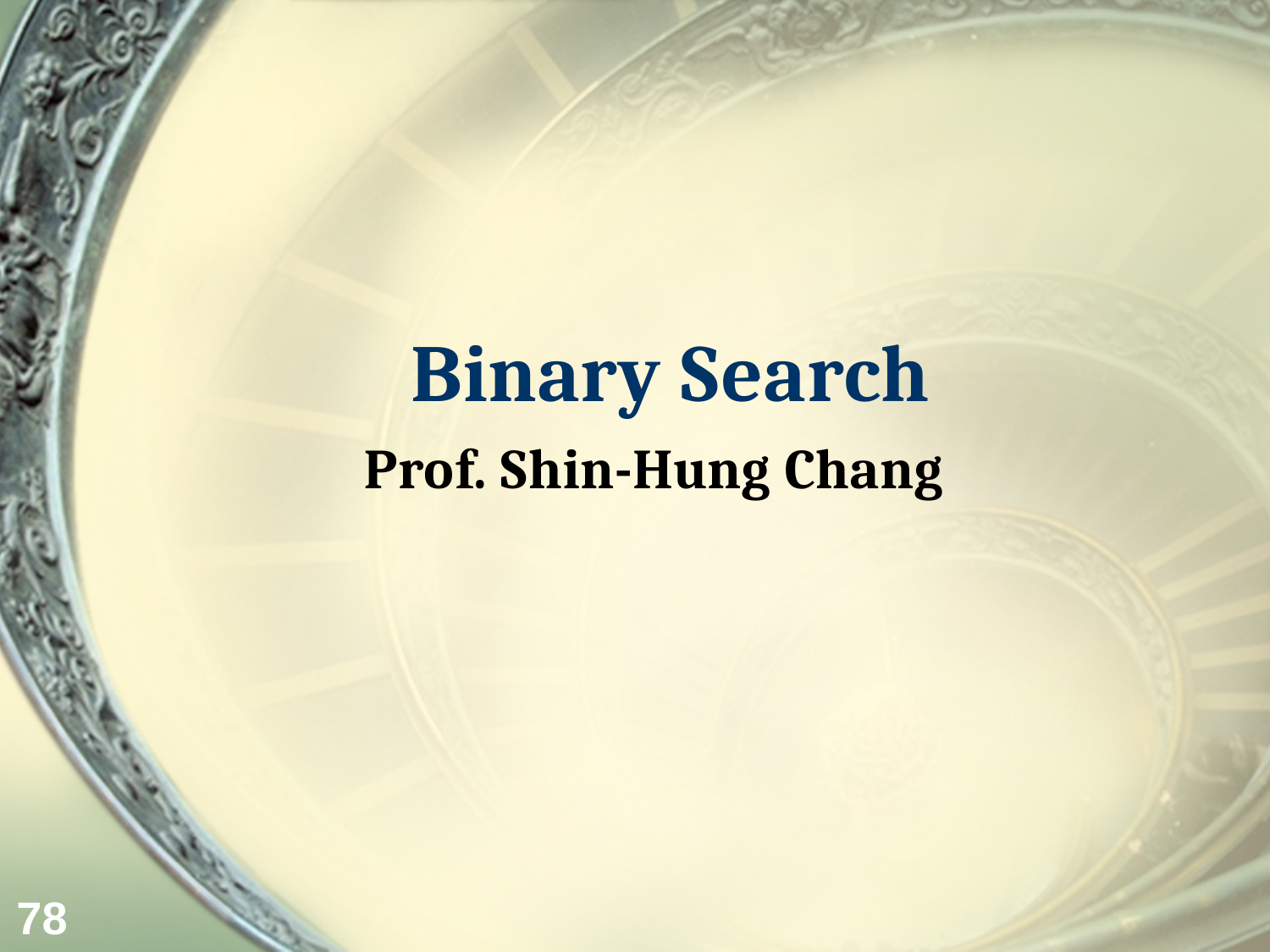

# Binary Search
Prof. Shin-Hung Chang

78